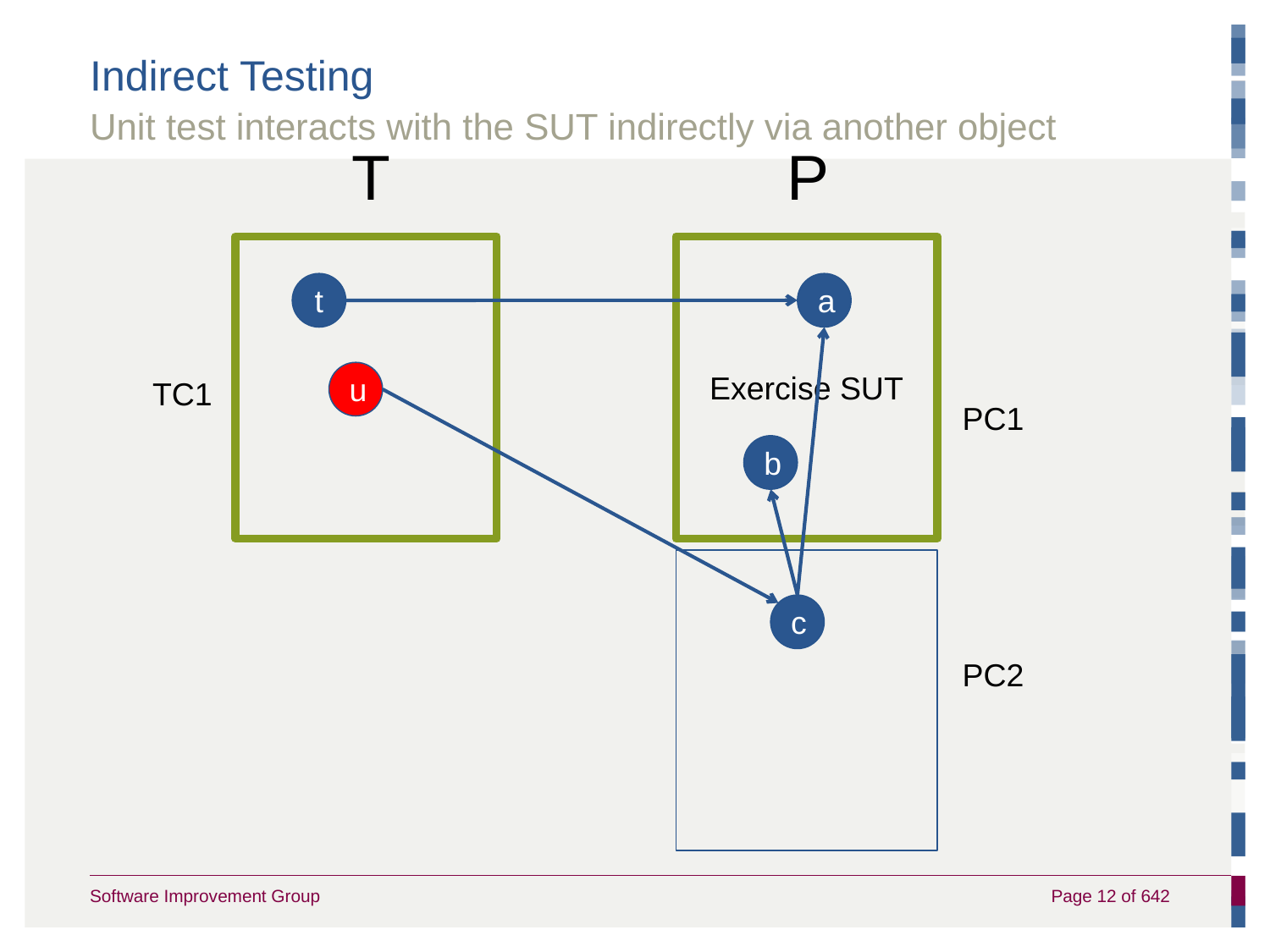

# Indirect Testing
Unit test interacts with the SUT indirectly via another object

T
P

Exercise SUT
t
a
u
TC1
PC1
b

c
PC2
Page 12 of 642